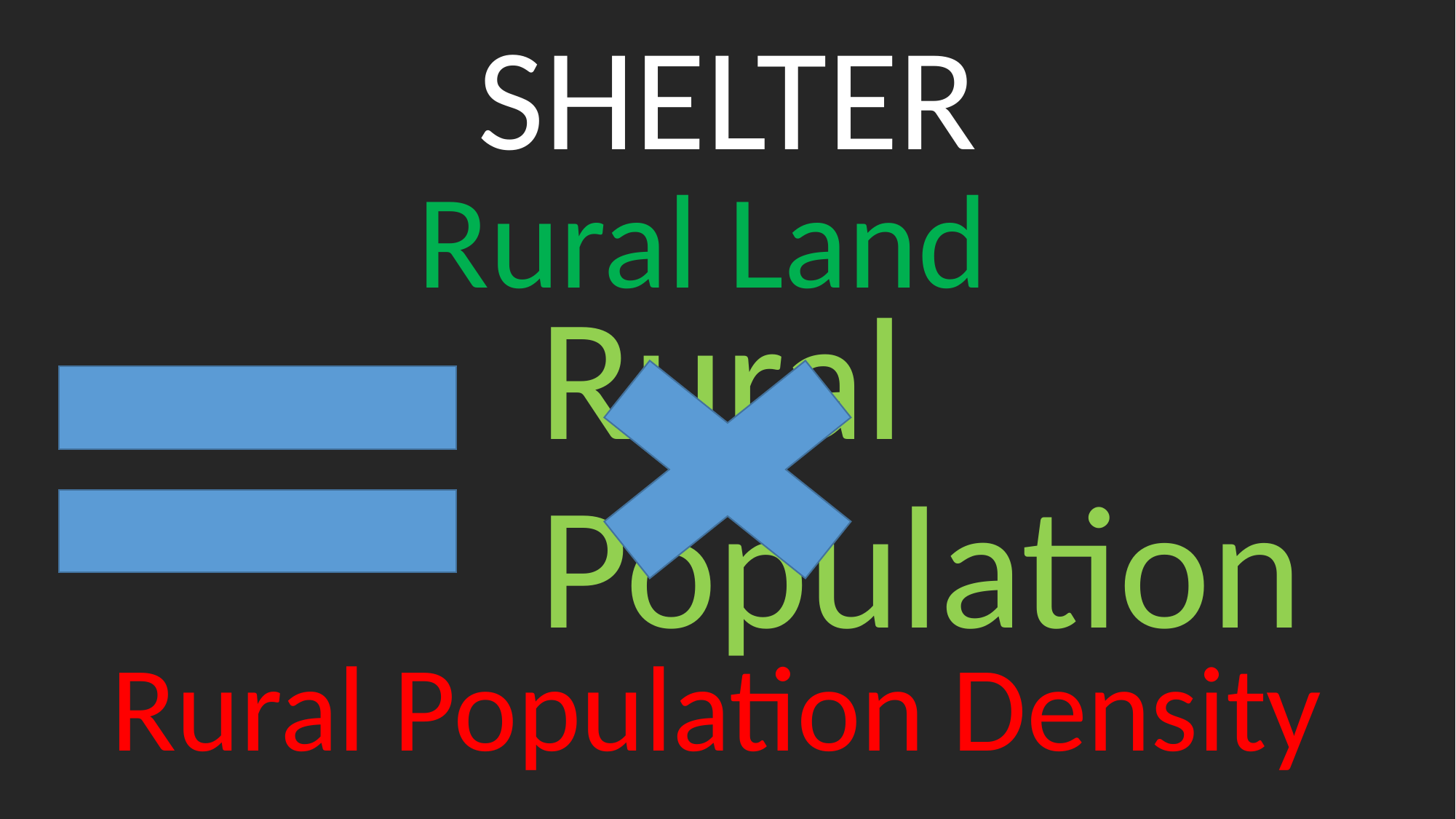

# SHELTER
Rural Land
Rural Population

Rural Population Density